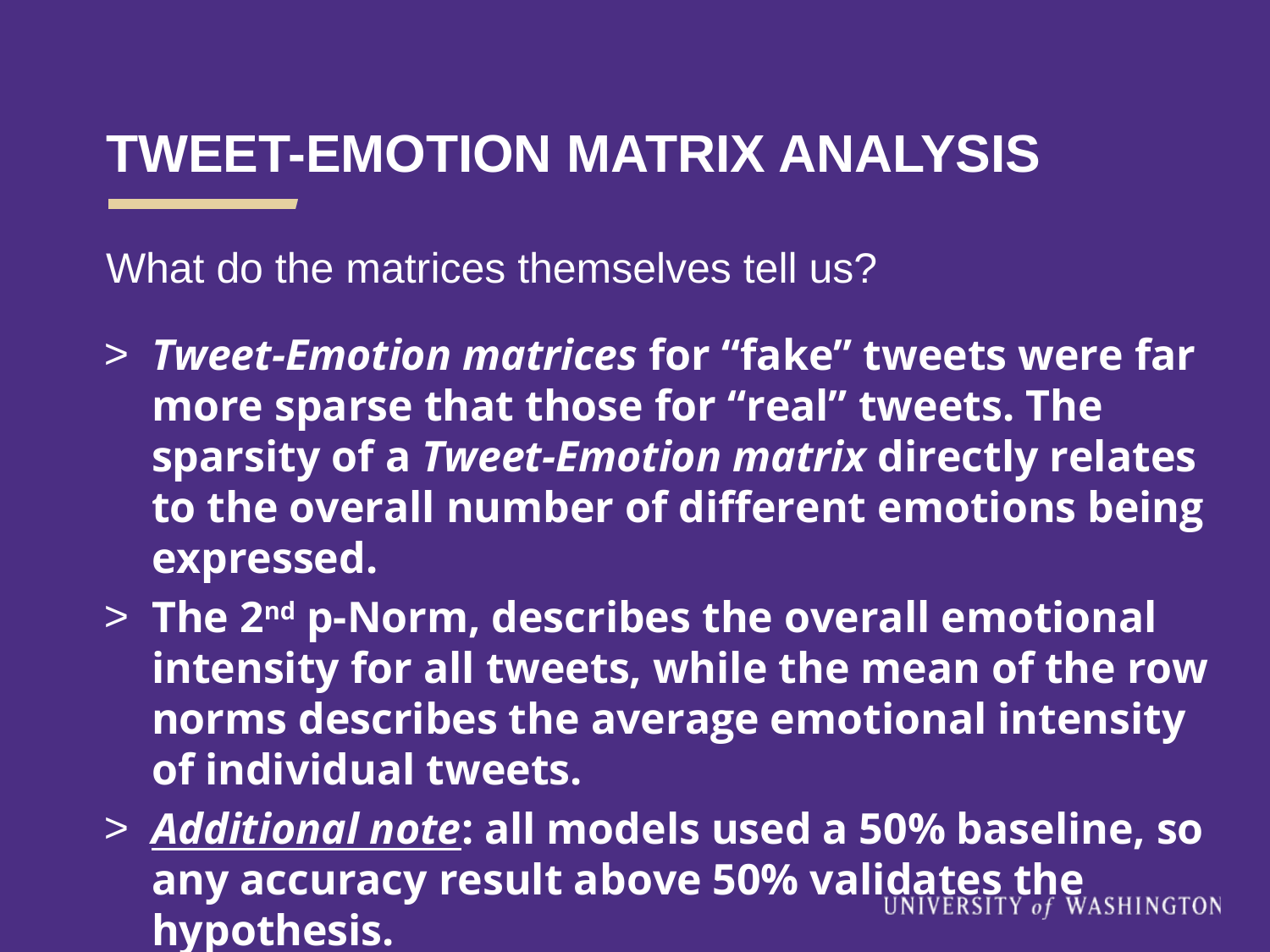

# TWEET-EMOTION MATRIX ANALYSIS
What do the matrices themselves tell us?
Tweet-Emotion matrices for “fake” tweets were far more sparse that those for “real” tweets. The sparsity of a Tweet-Emotion matrix directly relates to the overall number of different emotions being expressed.
The 2nd p-Norm, describes the overall emotional intensity for all tweets, while the mean of the row norms describes the average emotional intensity of individual tweets.
Additional note: all models used a 50% baseline, so any accuracy result above 50% validates the hypothesis.